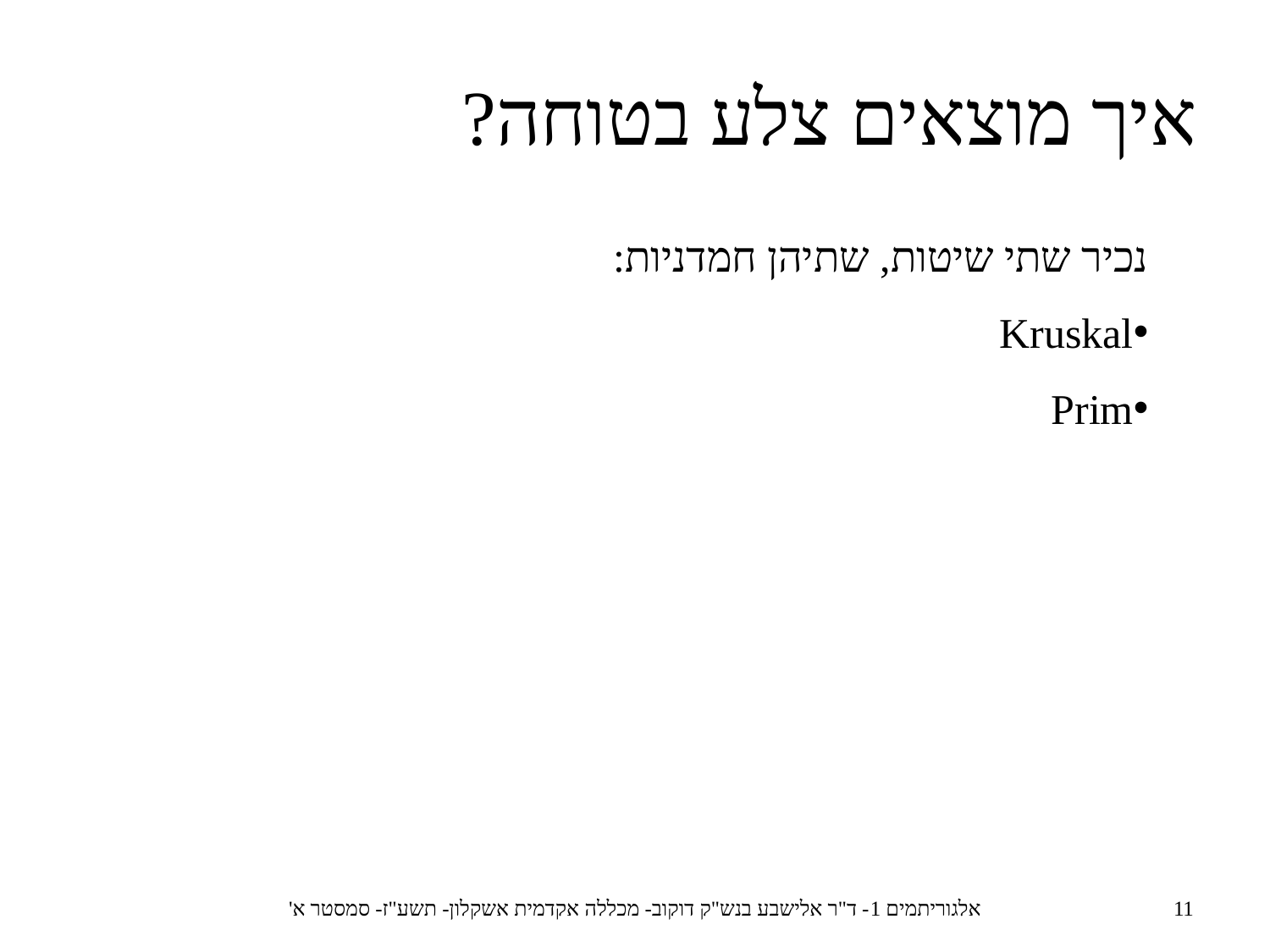

איך מוצאים צלע בטוחה?
נכיר שתי שיטות, שתיהן חמדניות:
Kruskal
Prim
אלגוריתמים 1- ד"ר אלישבע בנש"ק דוקוב- מכללה אקדמית אשקלון- תשע"ז- סמסטר א'
11